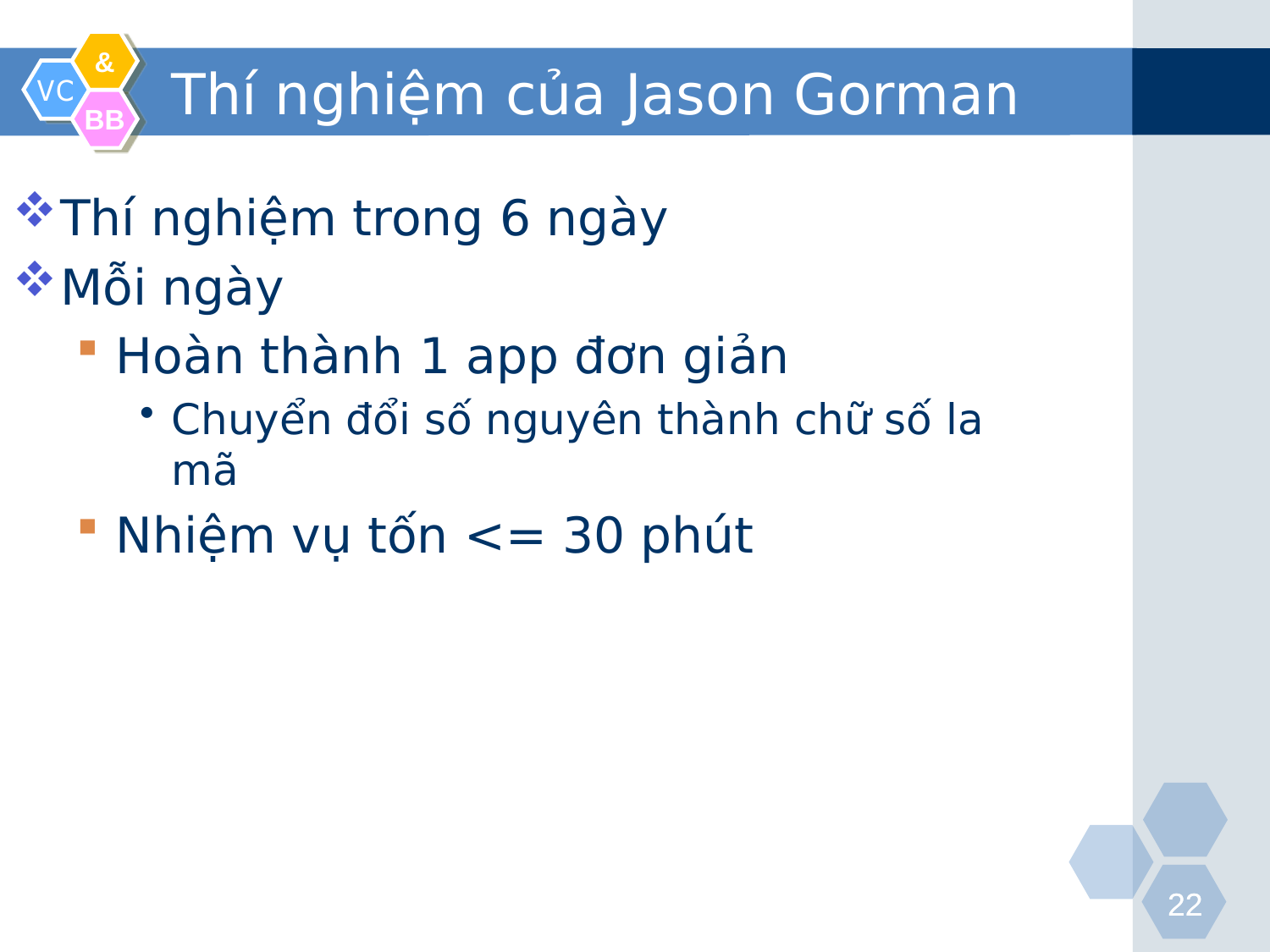

# Thí nghiệm của Jason Gorman
Thí nghiệm trong 6 ngày
Mỗi ngày
Hoàn thành 1 app đơn giản
Chuyển đổi số nguyên thành chữ số la mã
Nhiệm vụ tốn <= 30 phút